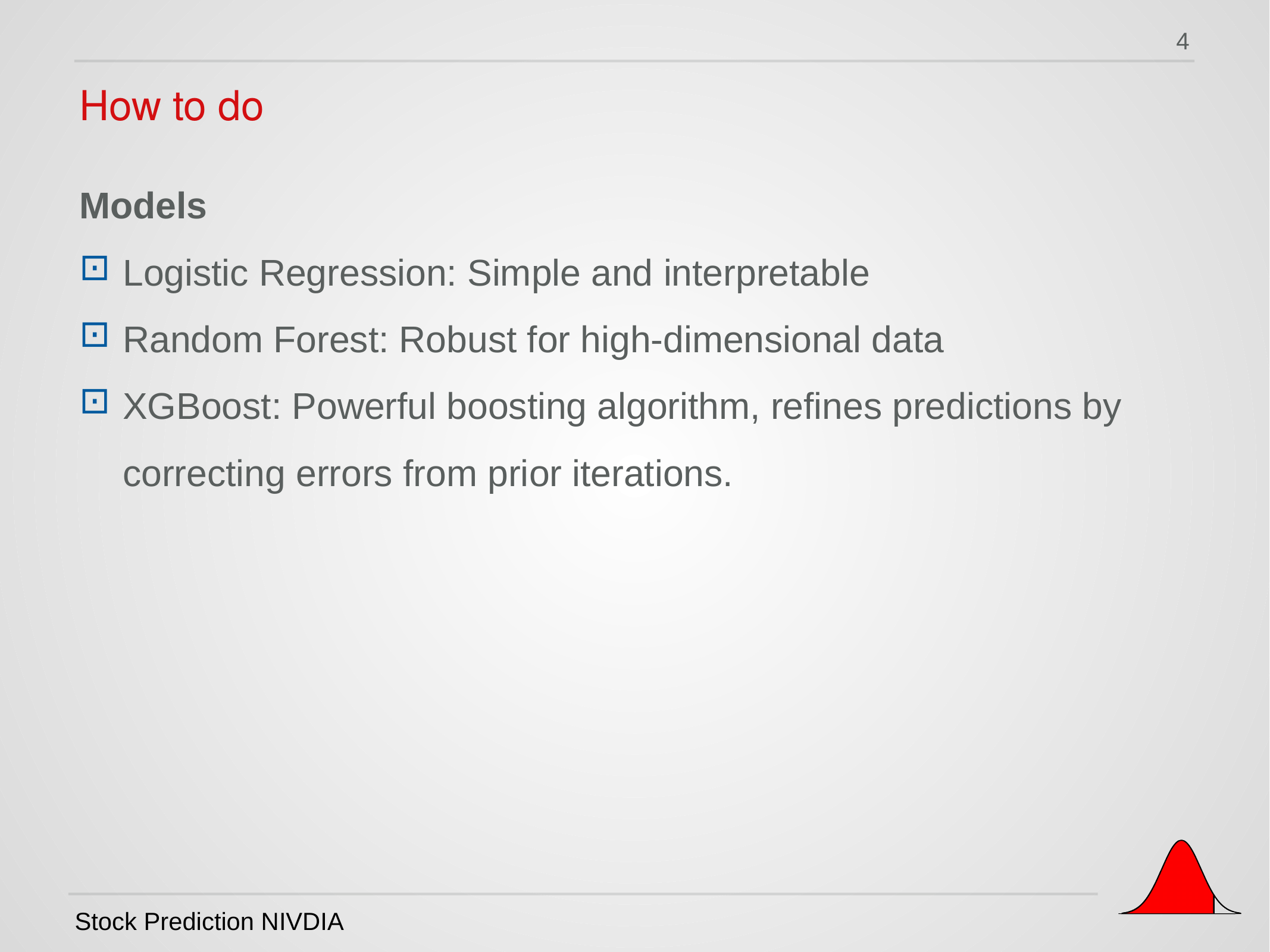

4
How to do
Models
Logistic Regression: Simple and interpretable
Random Forest: Robust for high-dimensional data
XGBoost: Powerful boosting algorithm, refines predictions by correcting errors from prior iterations.

Stock Prediction NIVDIA